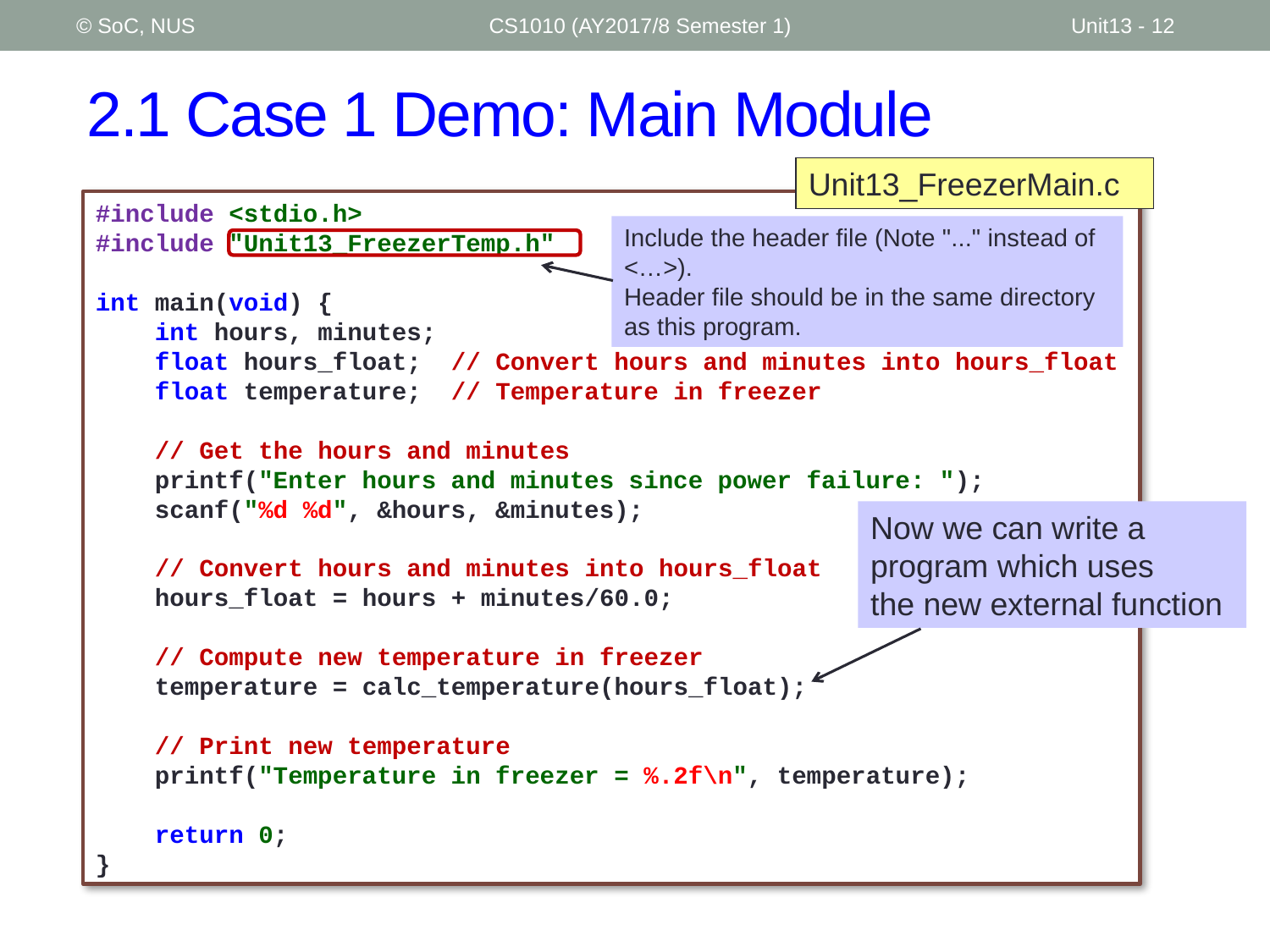

© SoC, NUS
CS1010 (AY2017/8 Semester 1)
Unit13 - 12
# 2.1 Case 1 Demo: Main Module
Unit13_FreezerMain.c
#include <stdio.h>
#include "Unit13_FreezerTemp.h"

int main(void) {
    int hours, minutes;
    float hours_float;  // Convert hours and minutes into hours_float
    float temperature;  // Temperature in freezer

    // Get the hours and minutes
    printf("Enter hours and minutes since power failure: ");
    scanf("%d %d", &hours, &minutes);

    // Convert hours and minutes into hours_float
    hours_float = hours + minutes/60.0;

    // Compute new temperature in freezer
    temperature = calc_temperature(hours_float);

    // Print new temperature
    printf("Temperature in freezer = %.2f\n", temperature);

    return 0;
}
Include the header file (Note "..." instead of <…>).
Header file should be in the same directory as this program.

Now we can write a
program which uses
the new external function